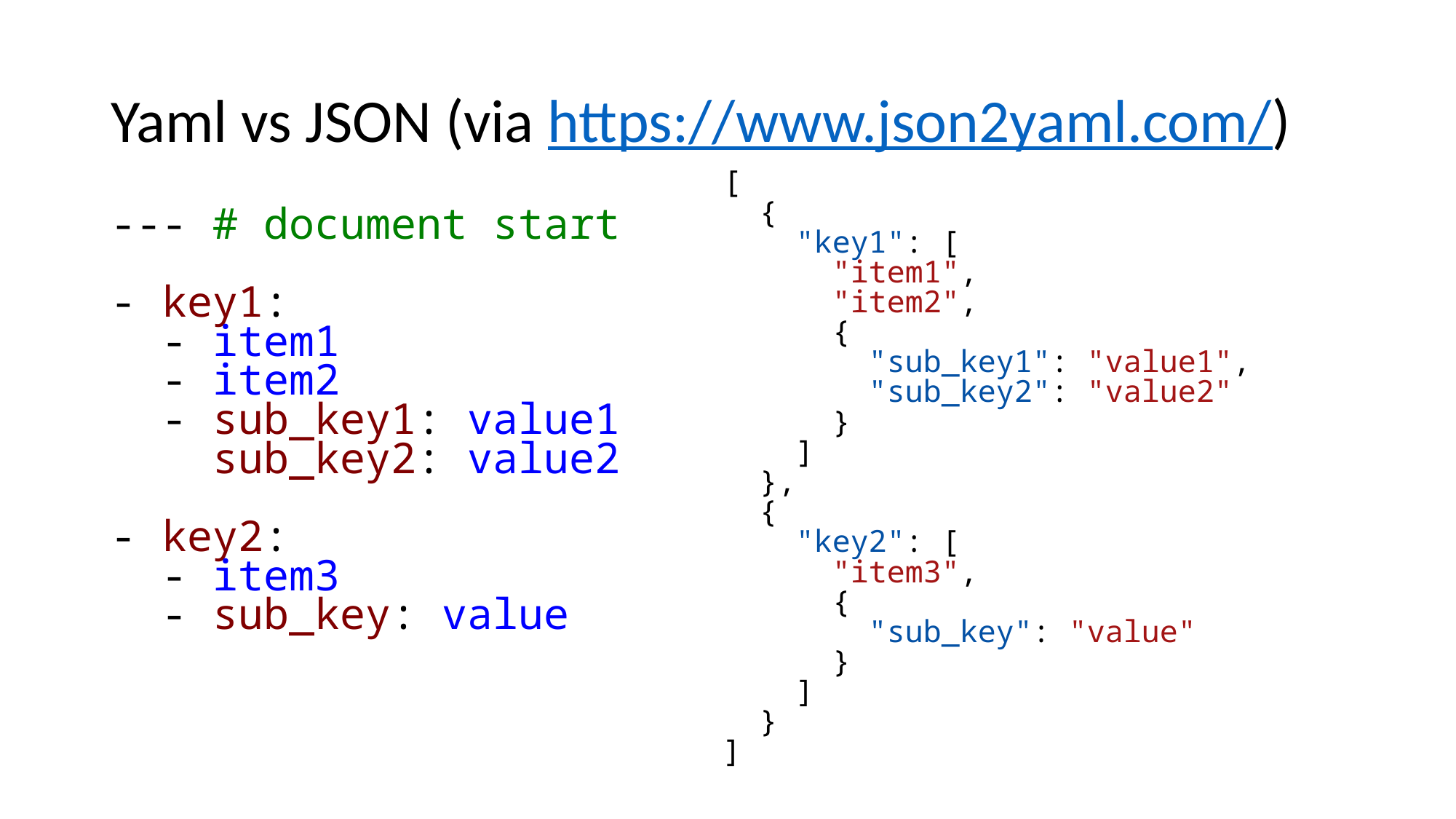

# Yaml vs JSON (via https://www.json2yaml.com/)
[
  {
    "key1": [
      "item1",
      "item2",
      {
        "sub_key1": "value1",
        "sub_key2": "value2"
      }
    ]
  },
  {
    "key2": [
      "item3",
      {
        "sub_key": "value"
      }
    ]
  }
]
--- # document start

- key1:
  - item1
  - item2
  - sub_key1: value1
    sub_key2: value2

- key2:
  - item3
  - sub_key: value